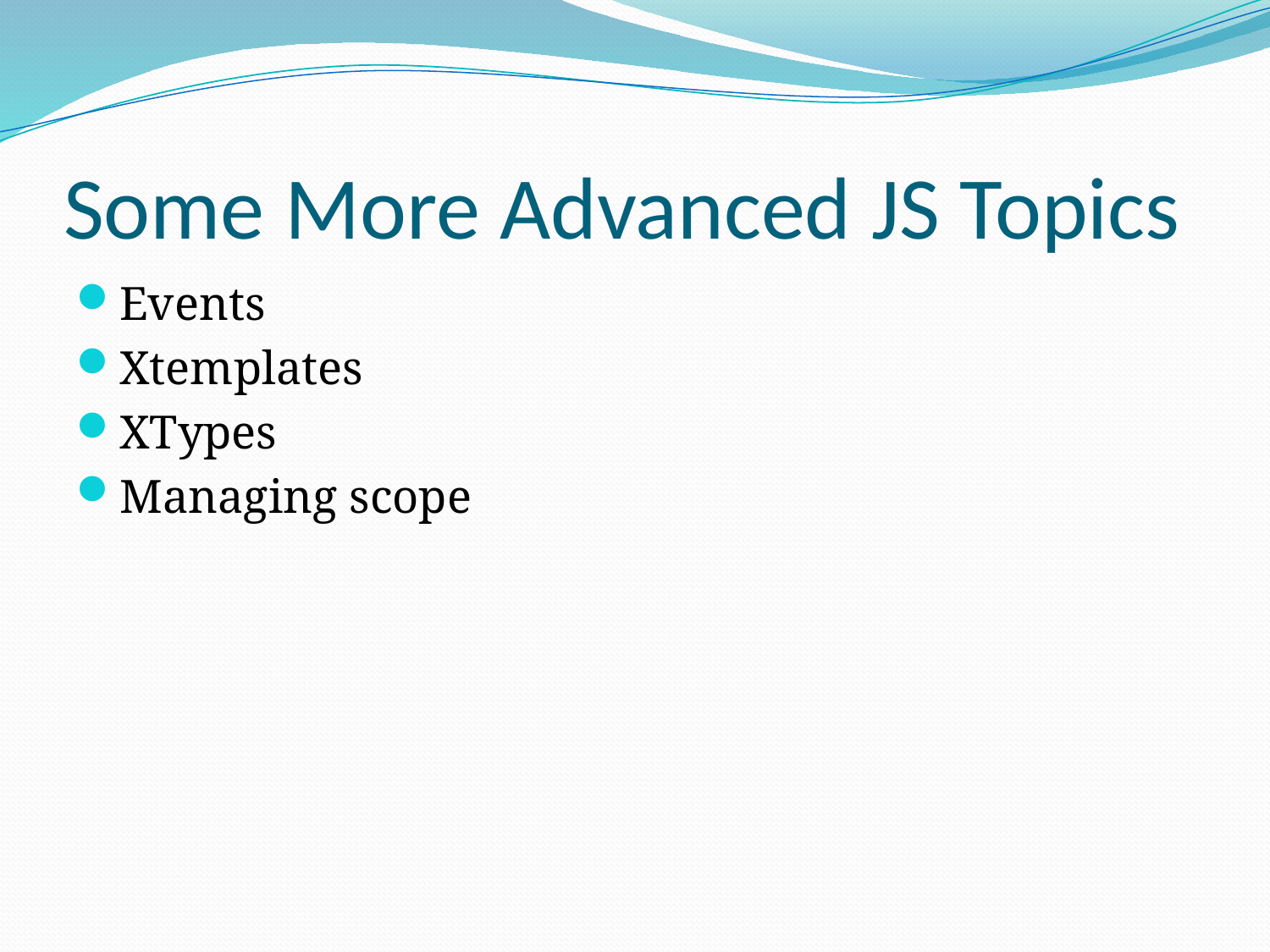

# Some More Advanced JS Topics
Events
Xtemplates
XTypes
Managing scope